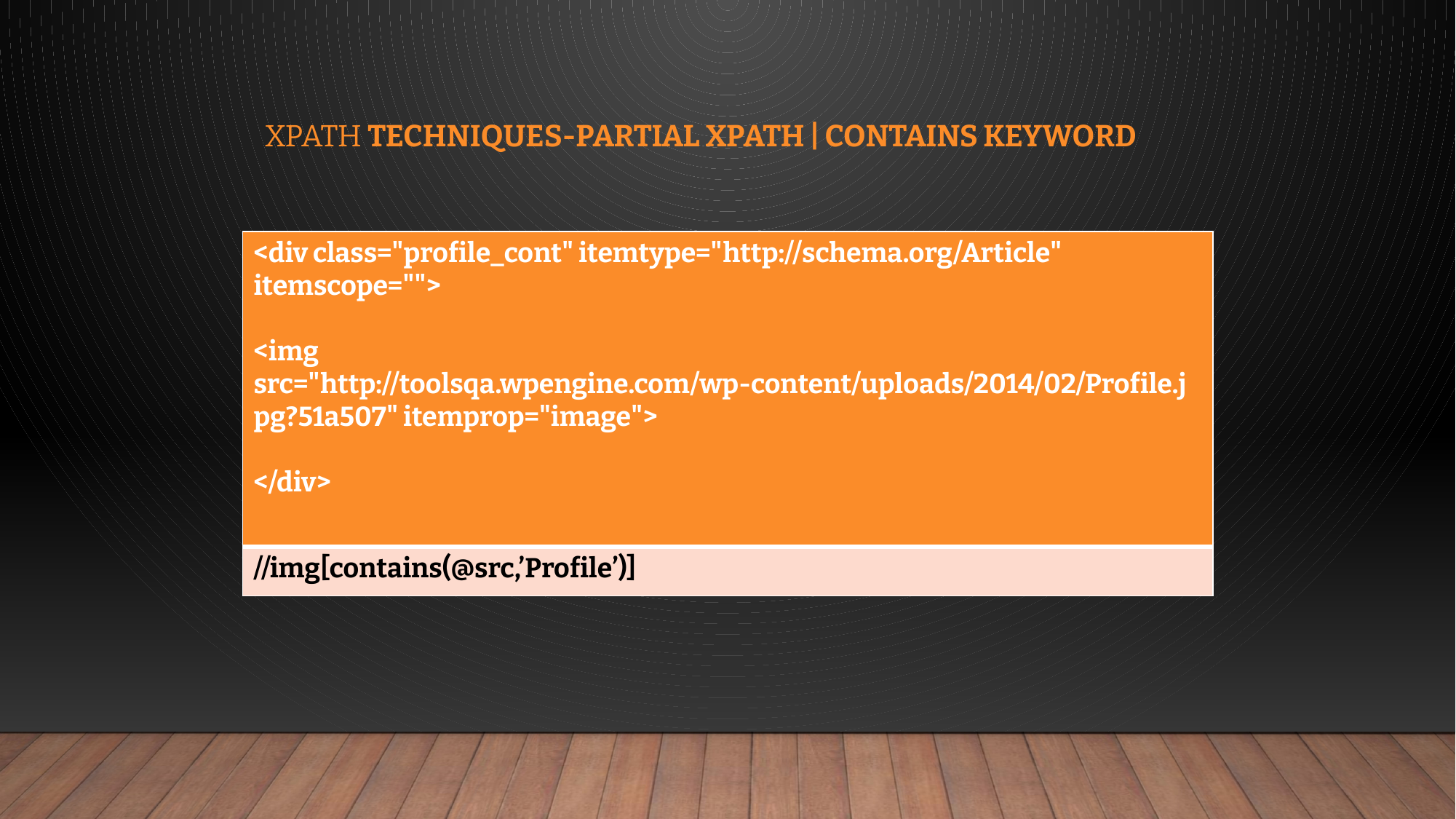

# XPATH Techniques-Partial XPath | Contains Keyword
| <div class="profile\_cont" itemtype="http://schema.org/Article" itemscope=""> <img src="http://toolsqa.wpengine.com/wp-content/uploads/2014/02/Profile.jpg?51a507" itemprop="image"> </div> |
| --- |
| //img[contains(@src,’Profile’)] |